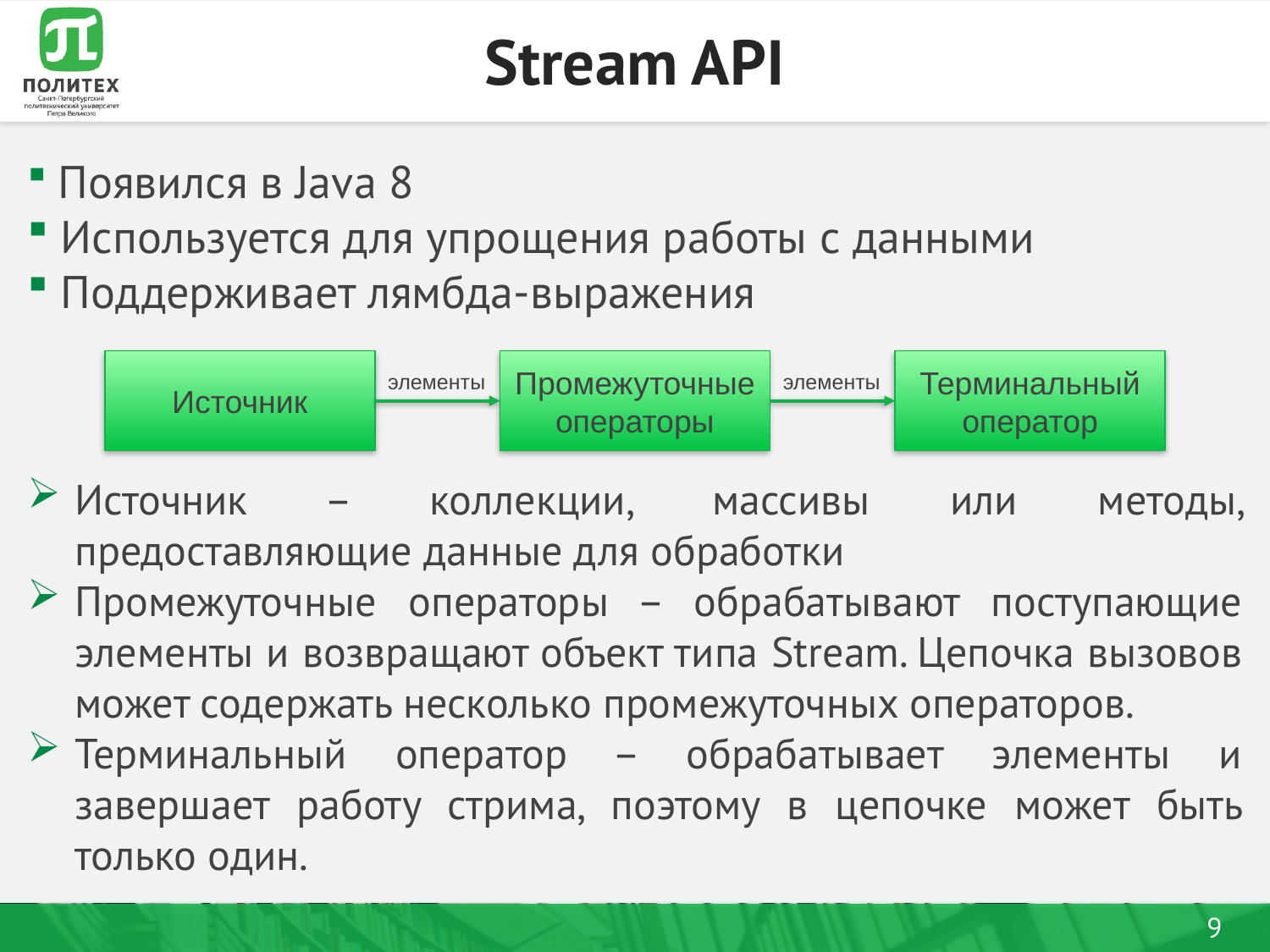

# Stream API
 Появился в Java 8
 Используется для упрощения работы с данными
 Поддерживает лямбда-выражения
Источник
Промежуточные операторы
Терминальный оператор
элементы
элементы
Источник – коллекции, массивы или методы, предоставляющие данные для обработки
Промежуточные операторы – обрабатывают поступающие элементы и возвращают объект типа Stream. Цепочка вызовов может содержать несколько промежуточных операторов.
Терминальный оператор – обрабатывает элементы и завершает работу стрима, поэтому в цепочке может быть только один.